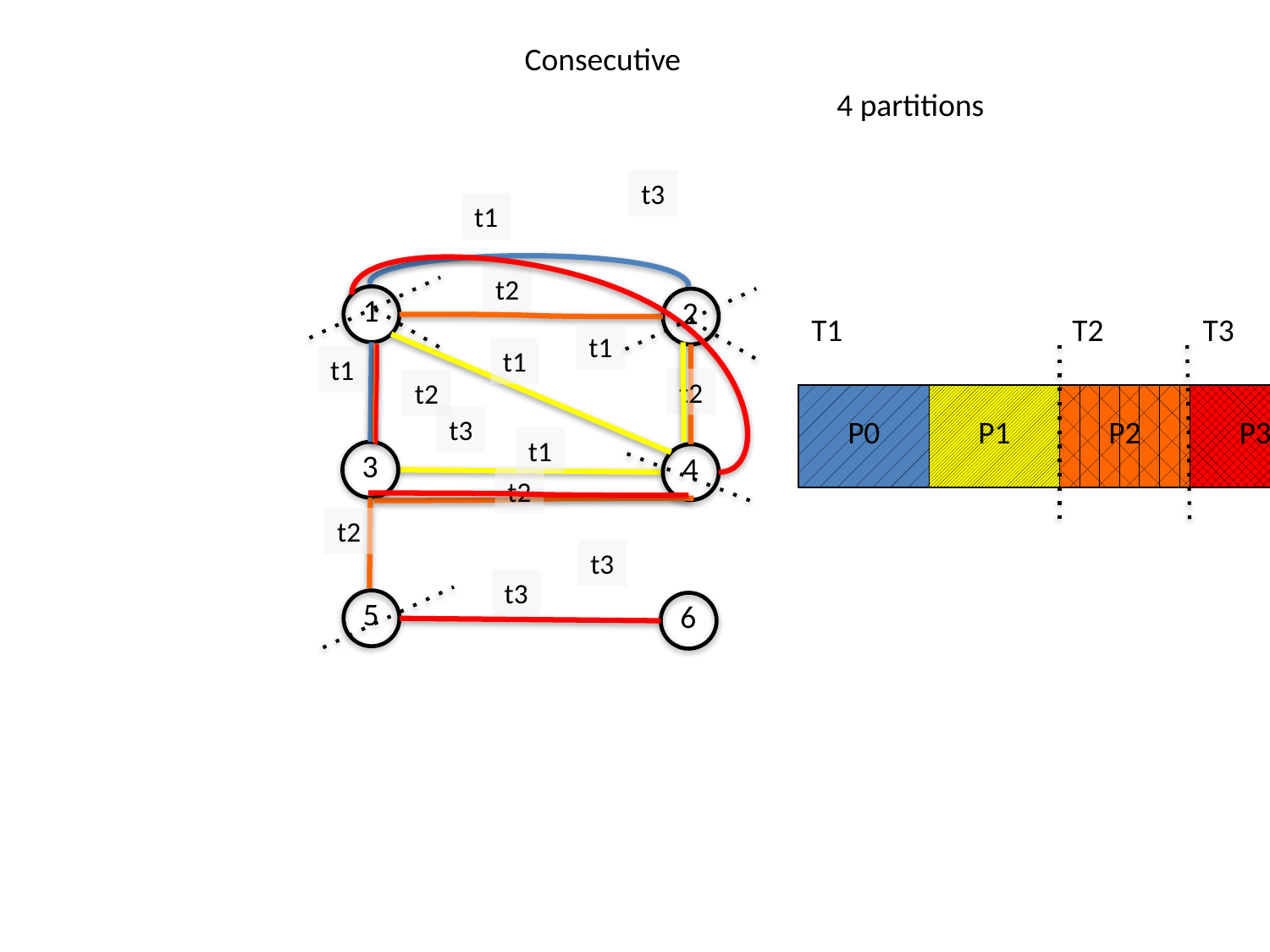

Consecutive
4 partitions
t3
t1
t2
| T1 |  | T2 | T3 |
| --- | --- | --- | --- |
| P0 | P1 | P2 | P3 |
1

2

t1
t1
t1
t2
t2
t3
t1
3

4

t2
t2
t3
t3
5

6